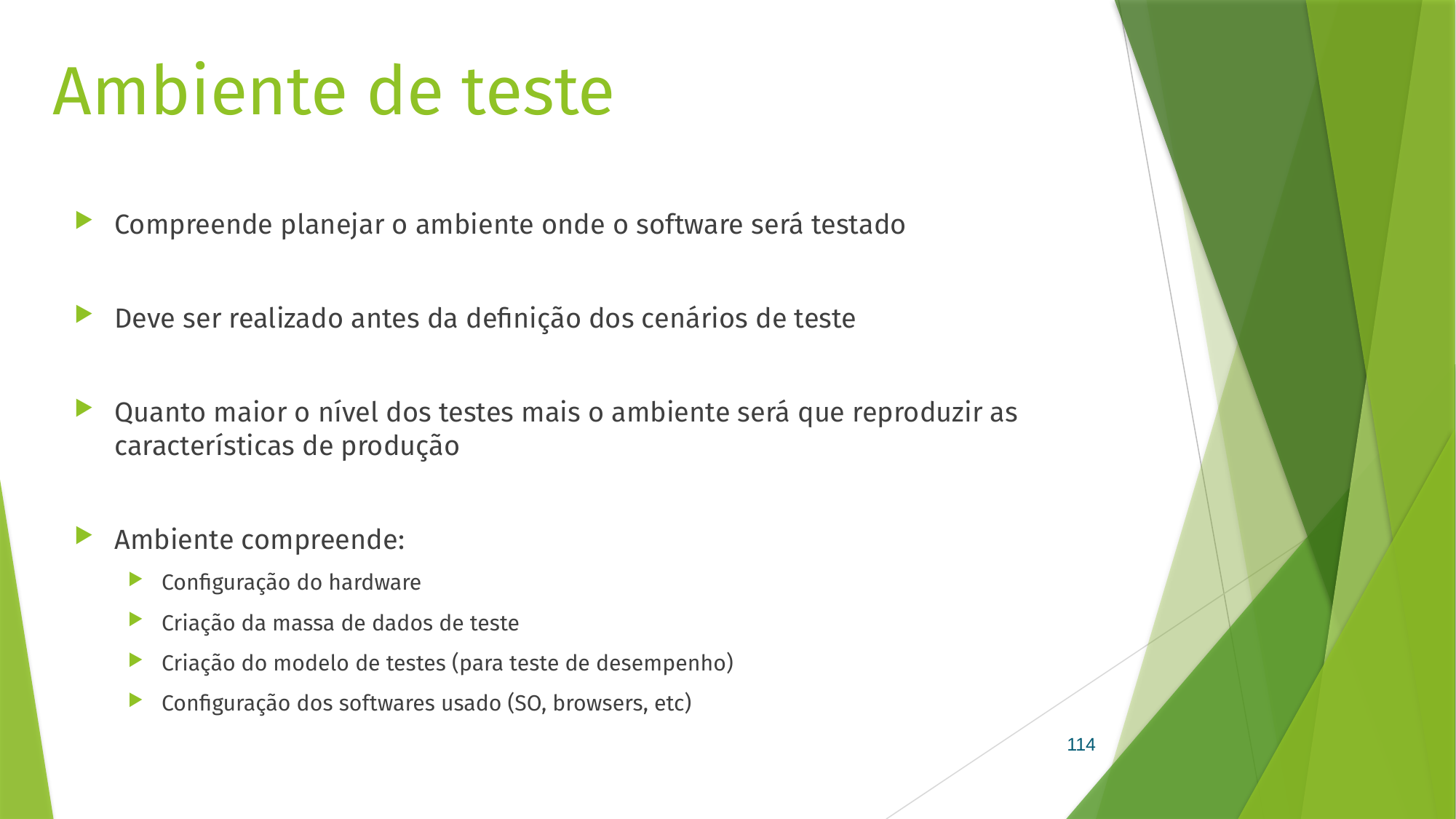

# Ambiente de teste
Compreende planejar o ambiente onde o software será testado

Deve ser realizado antes da definição dos cenários de teste

Quanto maior o nível dos testes mais o ambiente será que reproduzir as características de produção

Ambiente compreende:
Configuração do hardware
Criação da massa de dados de teste
Criação do modelo de testes (para teste de desempenho)
Configuração dos softwares usado (SO, browsers, etc)
114